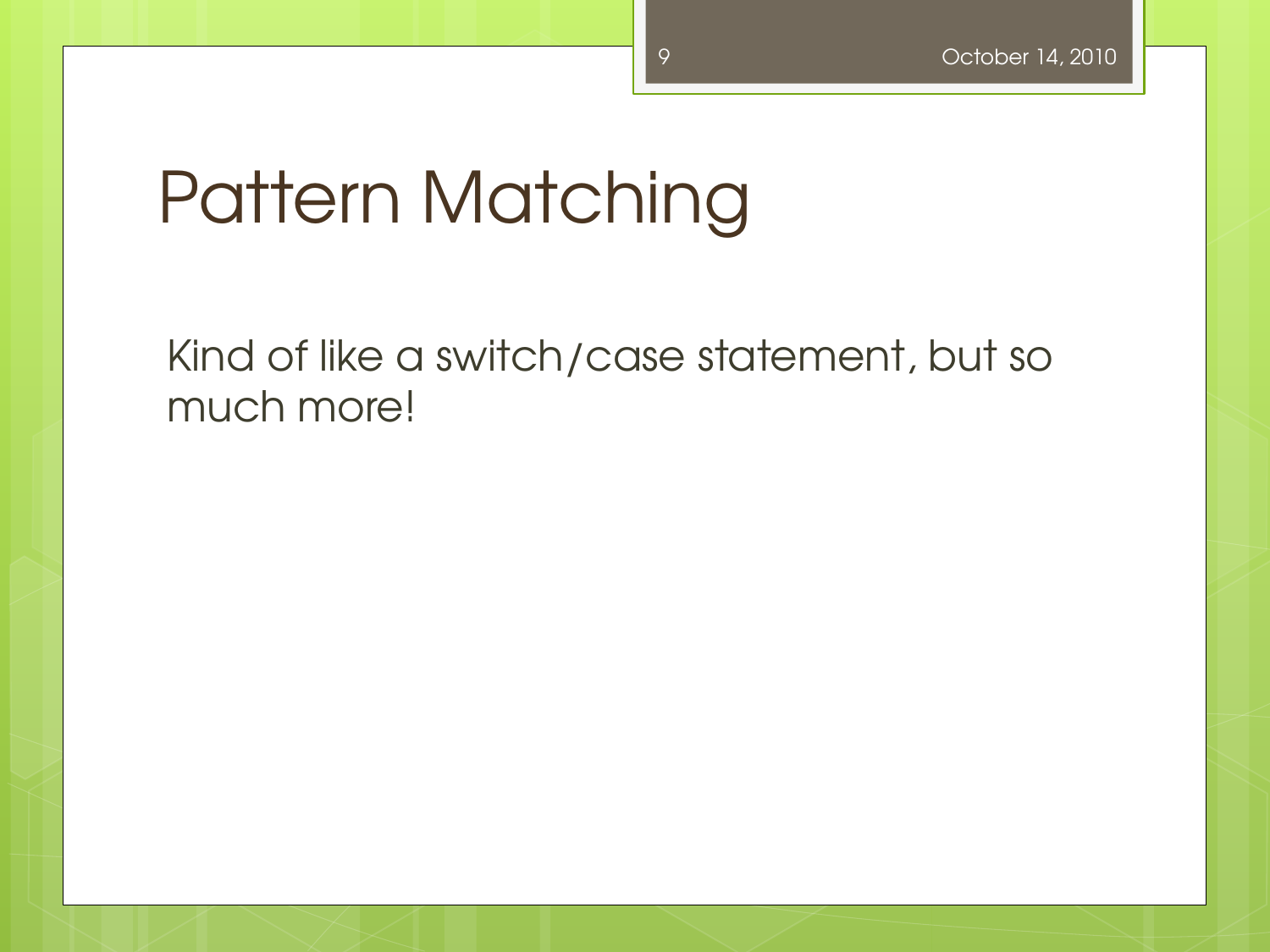

9
October 14, 2010
# Pattern Matching
Kind of like a switch/case statement, but so much more!